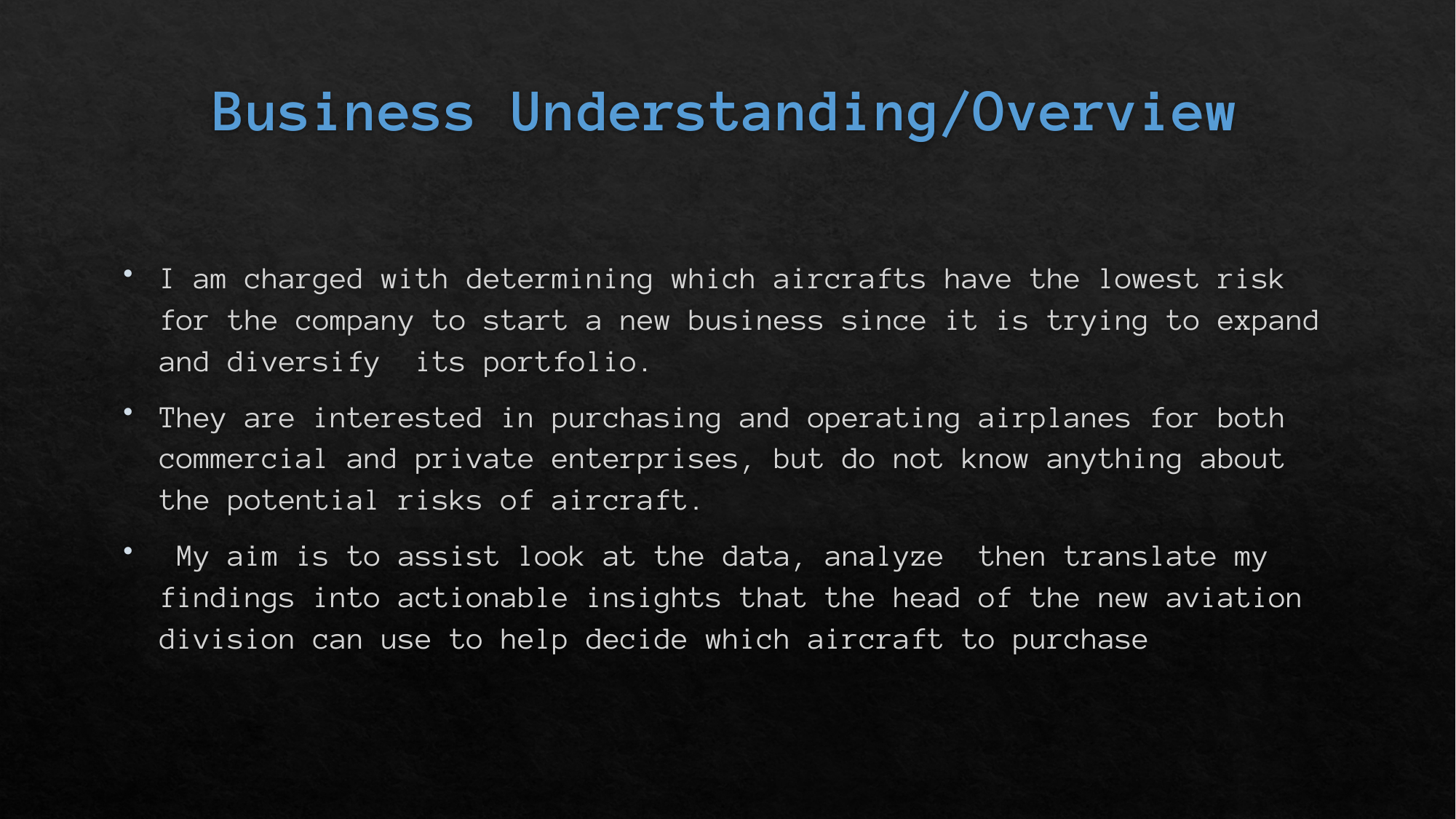

# Business Understanding/Overview
I am charged with determining which aircrafts have the lowest risk for the company to start a new business since it is trying to expand and diversify  its portfolio.
They are interested in purchasing and operating airplanes for both commercial and private enterprises, but do not know anything about the potential risks of aircraft.
 My aim is to assist look at the data, analyze  then translate my findings into actionable insights that the head of the new aviation division can use to help decide which aircraft to purchase